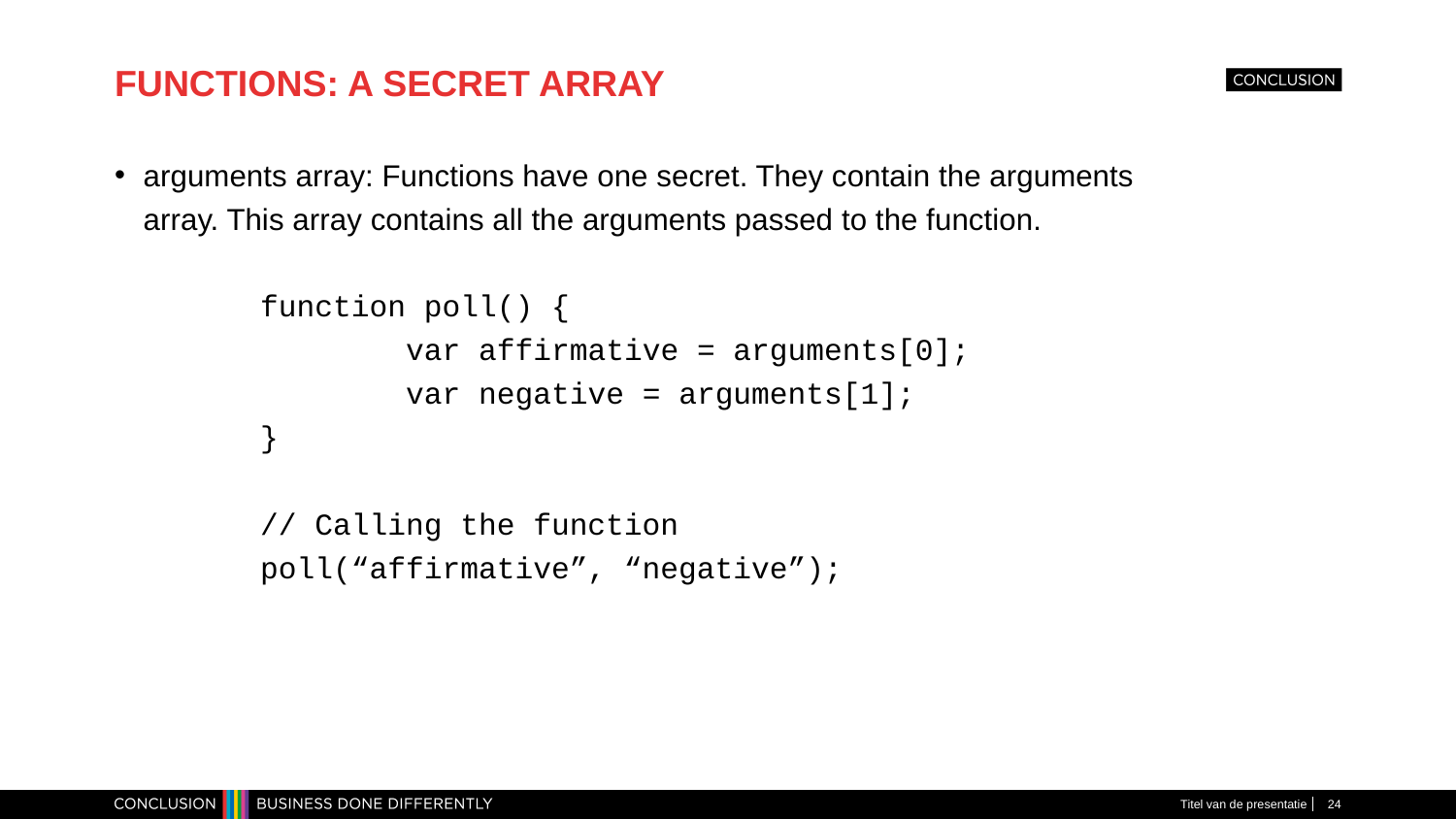

# FUNCTIONS: A SECRET ARRAY
arguments array: Functions have one secret. They contain the arguments array. This array contains all the arguments passed to the function.

	function poll() {
		var affirmative = arguments[0];
		var negative = arguments[1];
	}

	// Calling the function
	poll(“affirmative”, “negative”);
Titel van de presentatie
24